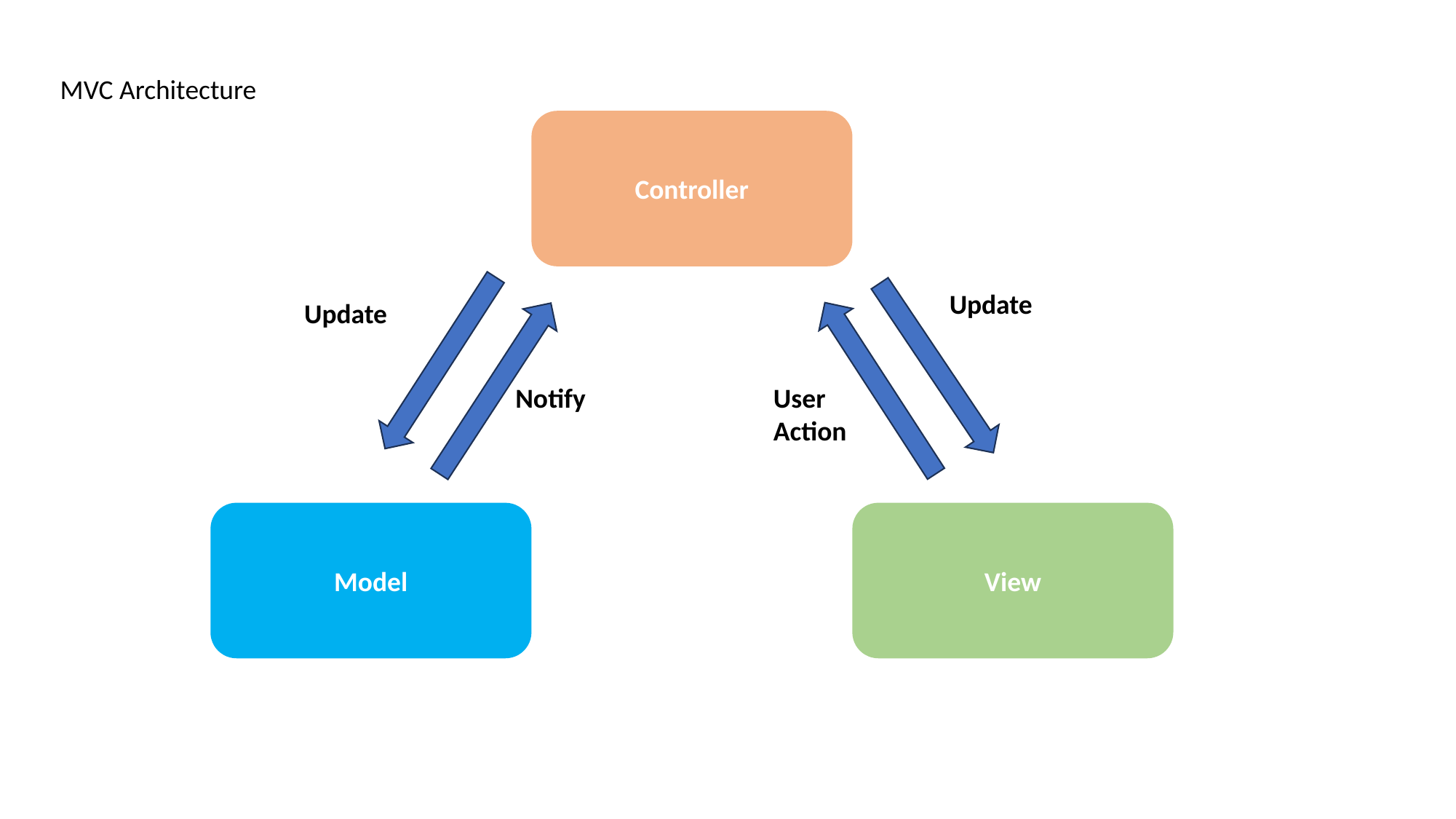

MVC Architecture
Controller

Update

Update
Notify
User Action
Model
View